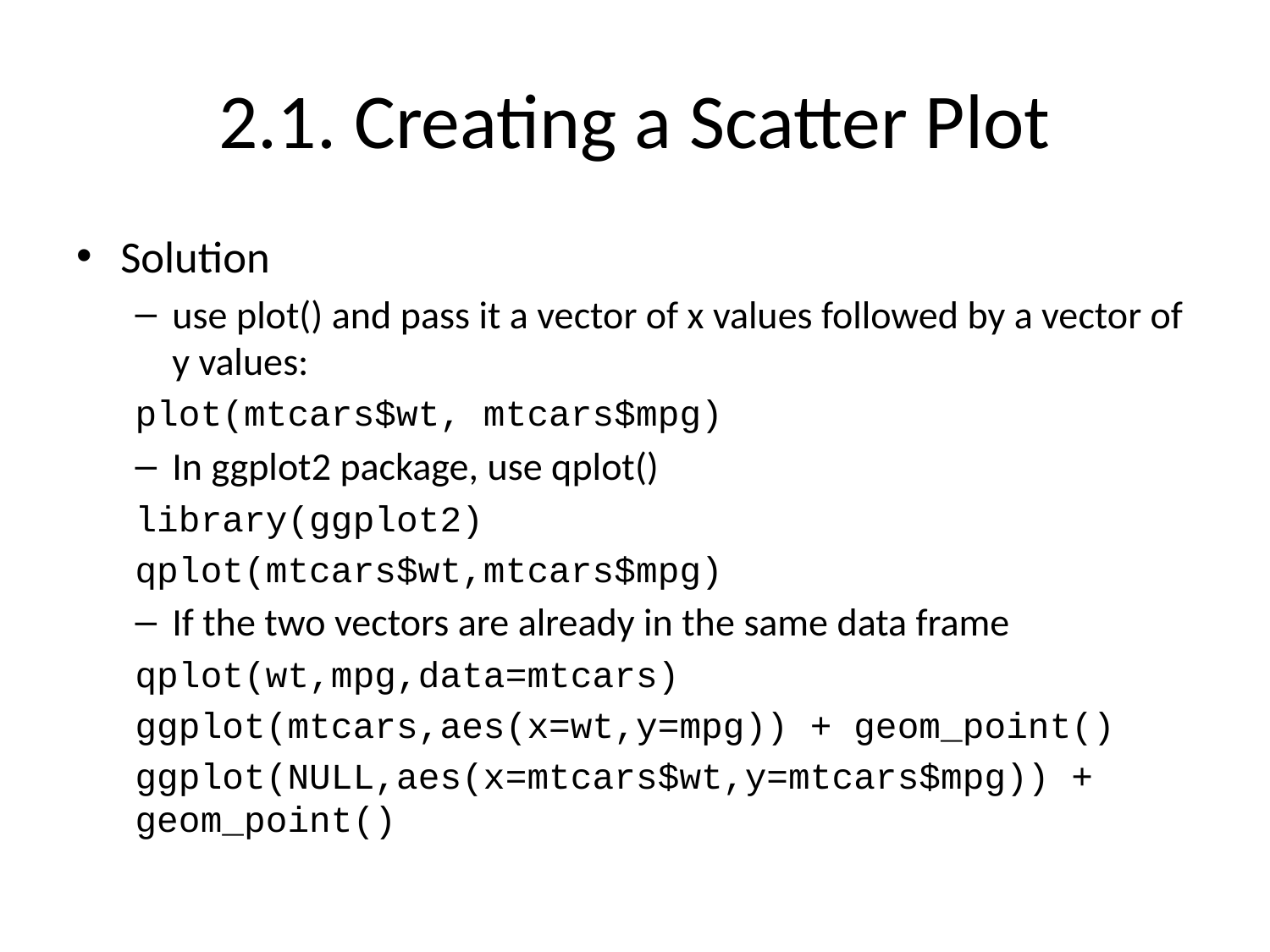

# 2.1. Creating a Scatter Plot
Solution
use plot() and pass it a vector of x values followed by a vector of y values:
plot(mtcars$wt, mtcars$mpg)
In ggplot2 package, use qplot()
library(ggplot2)
qplot(mtcars$wt,mtcars$mpg)
If the two vectors are already in the same data frame
qplot(wt,mpg,data=mtcars)
ggplot(mtcars,aes(x=wt,y=mpg)) + geom_point()
ggplot(NULL,aes(x=mtcars$wt,y=mtcars$mpg)) + geom_point()